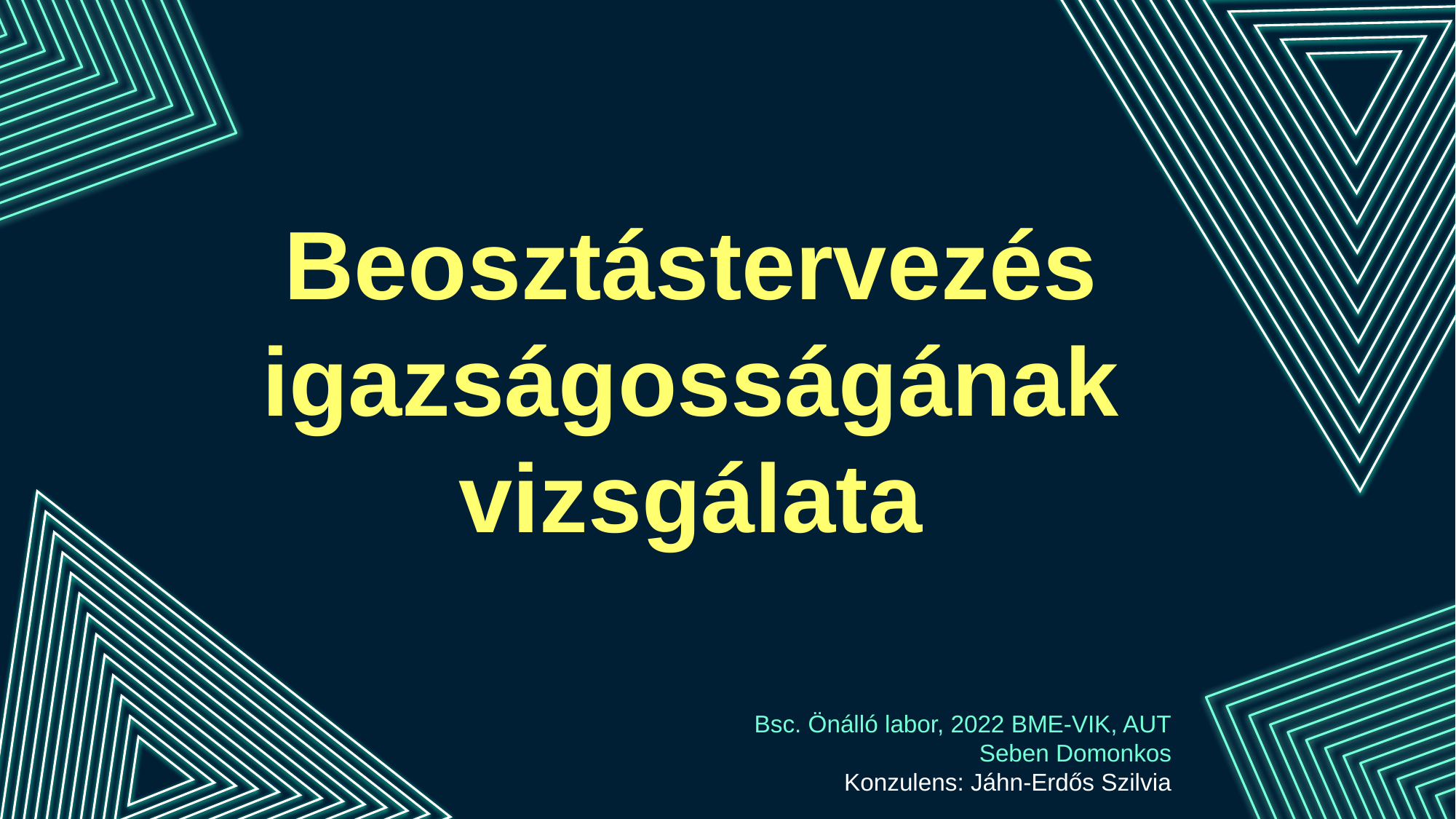

# Beosztástervezés igazságosságának vizsgálata
Bsc. Önálló labor, 2022 BME-VIK, AUT
Seben Domonkos
Konzulens: Jáhn-Erdős Szilvia